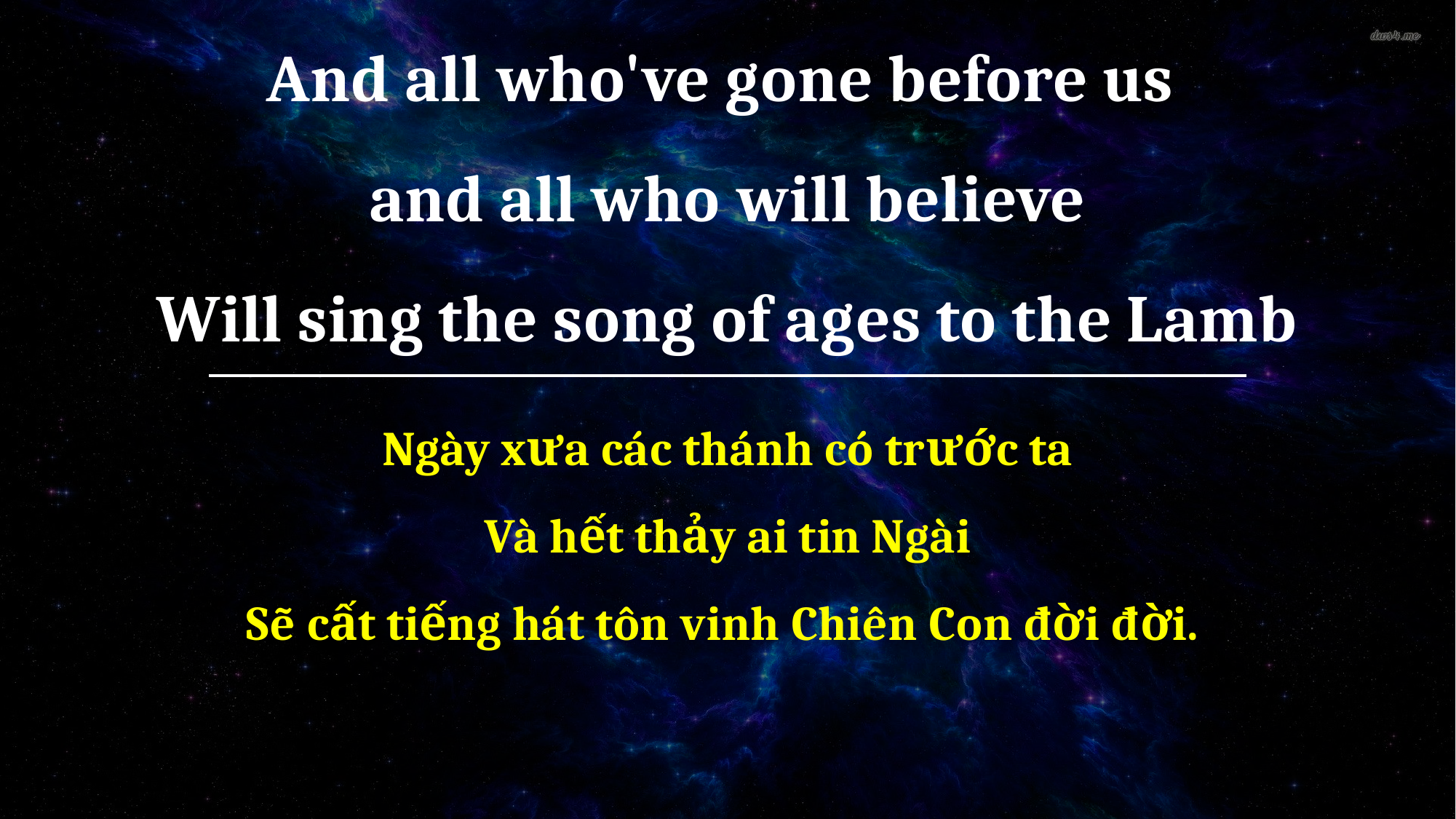

And all who've gone before us
and all who will believe
Will sing the song of ages to the Lamb
Ngày xưa các thánh có trước ta
Và hết thảy ai tin Ngài
Sẽ cất tiếng hát tôn vinh Chiên Con đời đời.